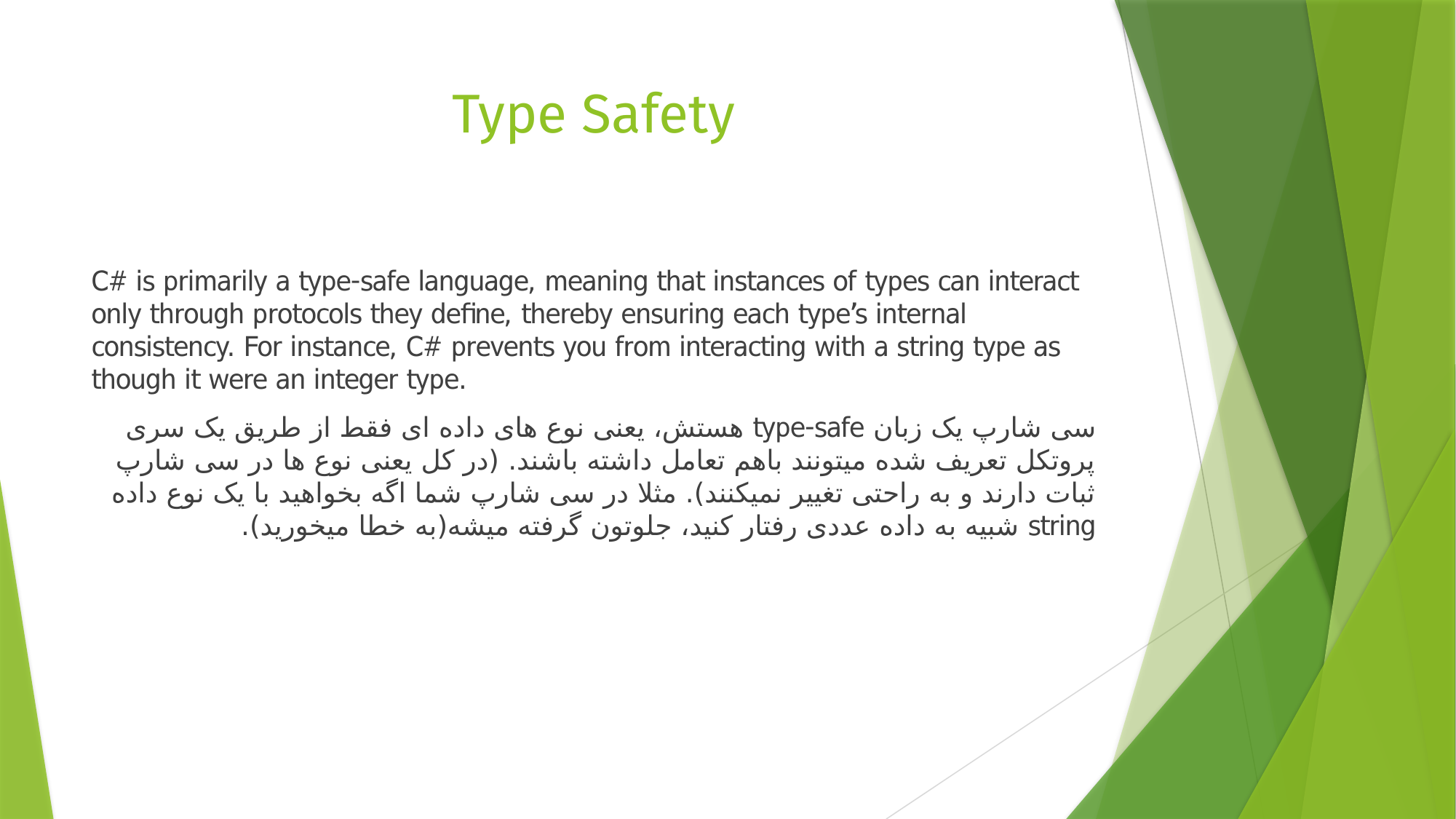

# Type Safety
C# is primarily a type-safe language, meaning that instances of types can interact only through protocols they define, thereby ensuring each type’s internal consistency. For instance, C# prevents you from interacting with a string type as though it were an integer type.
سی شارپ یک زبان type-safe هستش، یعنی نوع های داده ای فقط از طریق یک سری پروتکل تعریف شده میتونند باهم تعامل داشته باشند. (در کل یعنی نوع ها در سی شارپ ثبات دارند و به راحتی تغییر نمیکنند). مثلا در سی شارپ شما اگه بخواهید با یک نوع داده string شبیه به داده عددی رفتار کنید، جلوتون گرفته میشه(به خطا میخورید).